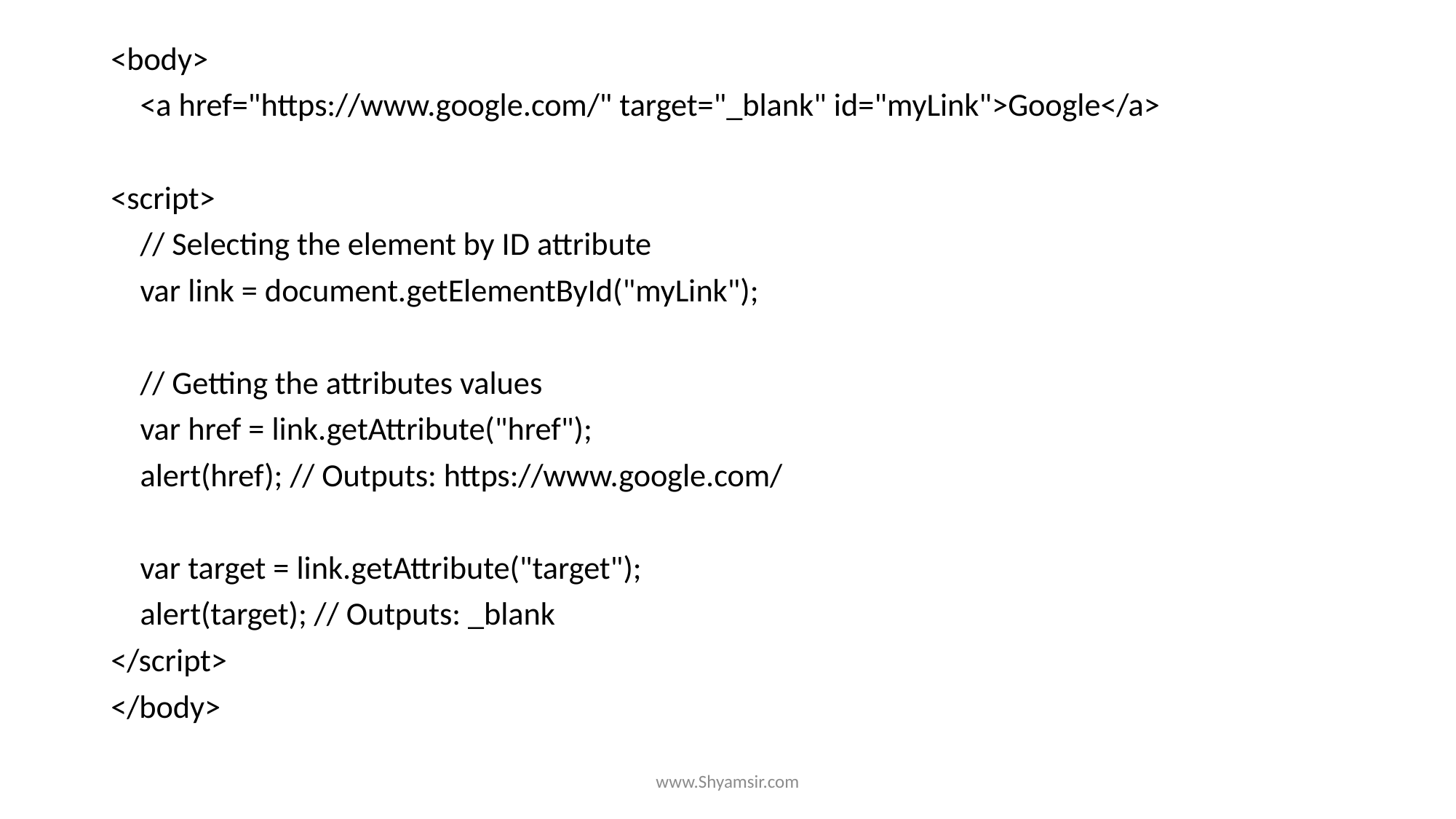

<body>
    <a href="https://www.google.com/" target="_blank" id="myLink">Google</a>

<script>
    // Selecting the element by ID attribute
    var link = document.getElementById("myLink");

    // Getting the attributes values
    var href = link.getAttribute("href");
    alert(href); // Outputs: https://www.google.com/

    var target = link.getAttribute("target");
    alert(target); // Outputs: _blank
</script>
</body>
www.Shyamsir.com